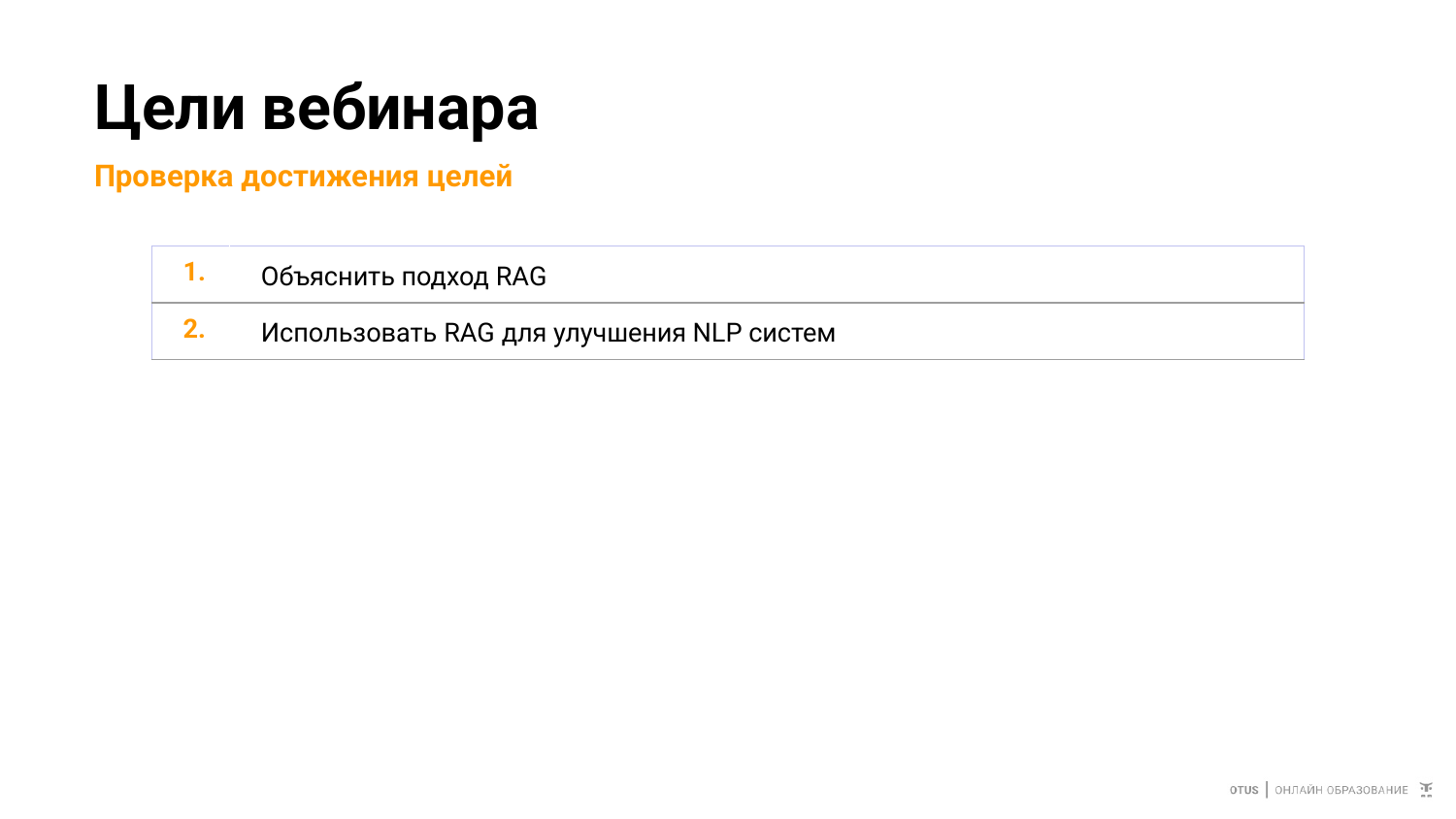

# Цели вебинара
Проверка достижения целей
| 1. | Объяснить подход RAG |
| --- | --- |
| 2. | Использовать RAG для улучшения NLP систем |